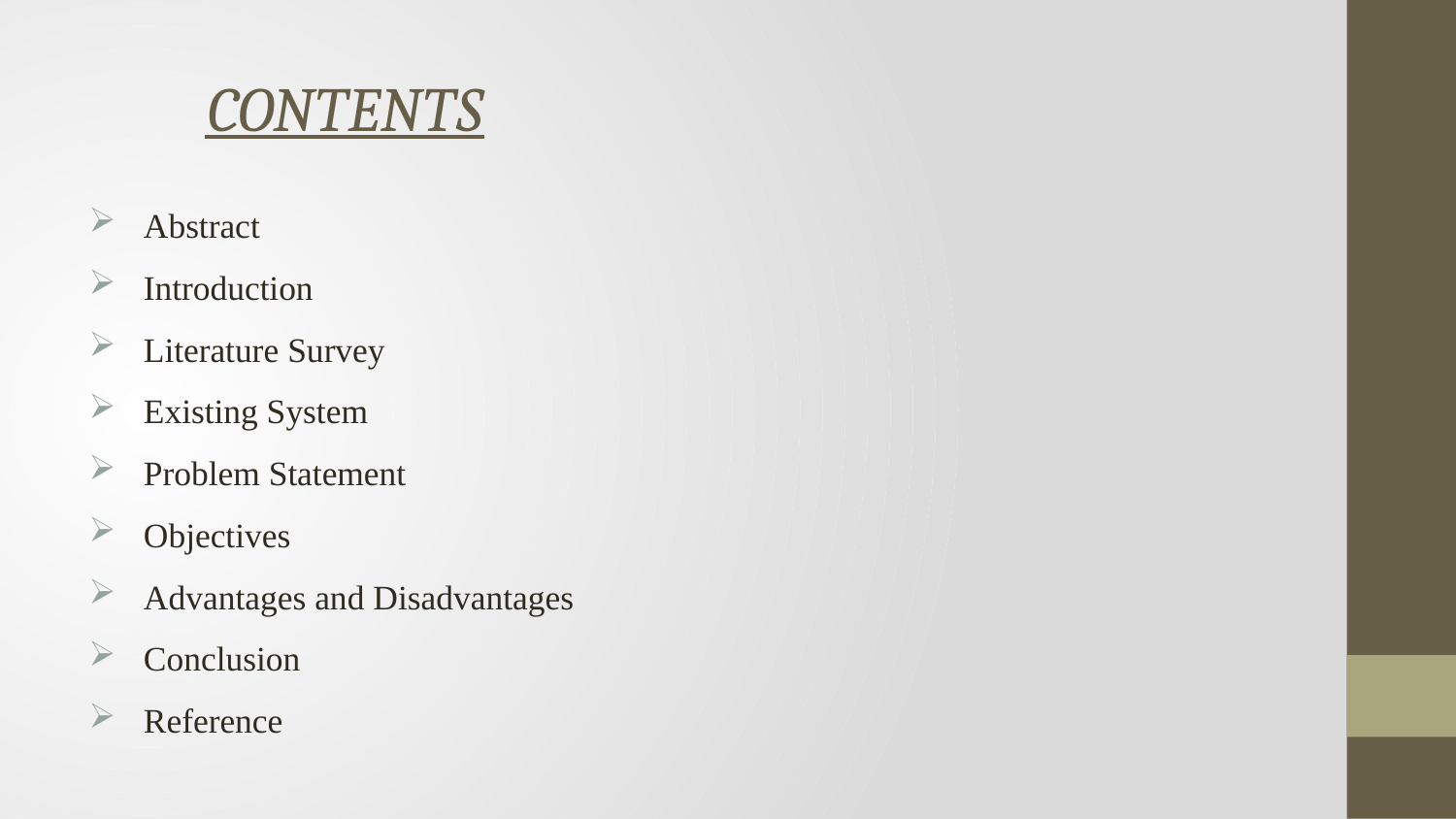

# CONTENTS
Abstract
Introduction
Literature Survey
Existing System
Problem Statement
Objectives
Advantages and Disadvantages
Conclusion
Reference